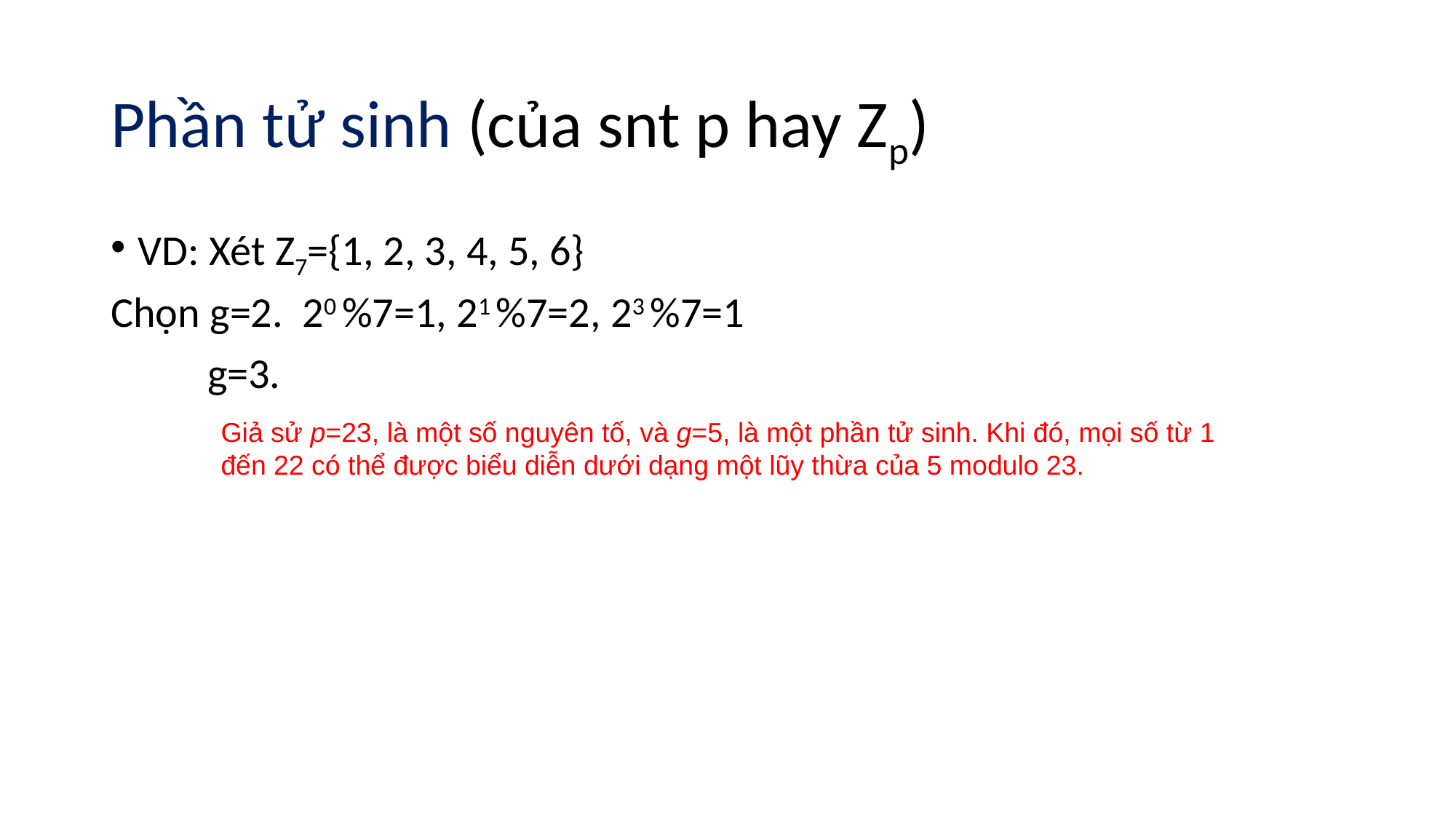

# Phần tử sinh (của snt p hay Zp)
VD: Xét Z7={1, 2, 3, 4, 5, 6}
Chọn g=2.  20 %7=1, 21 %7=2, 23 %7=1
          g=3.
Giả sử p=23, là một số nguyên tố, và g=5, là một phần tử sinh. Khi đó, mọi số từ 1 đến 22 có thể được biểu diễn dưới dạng một lũy thừa của 5 modulo 23.